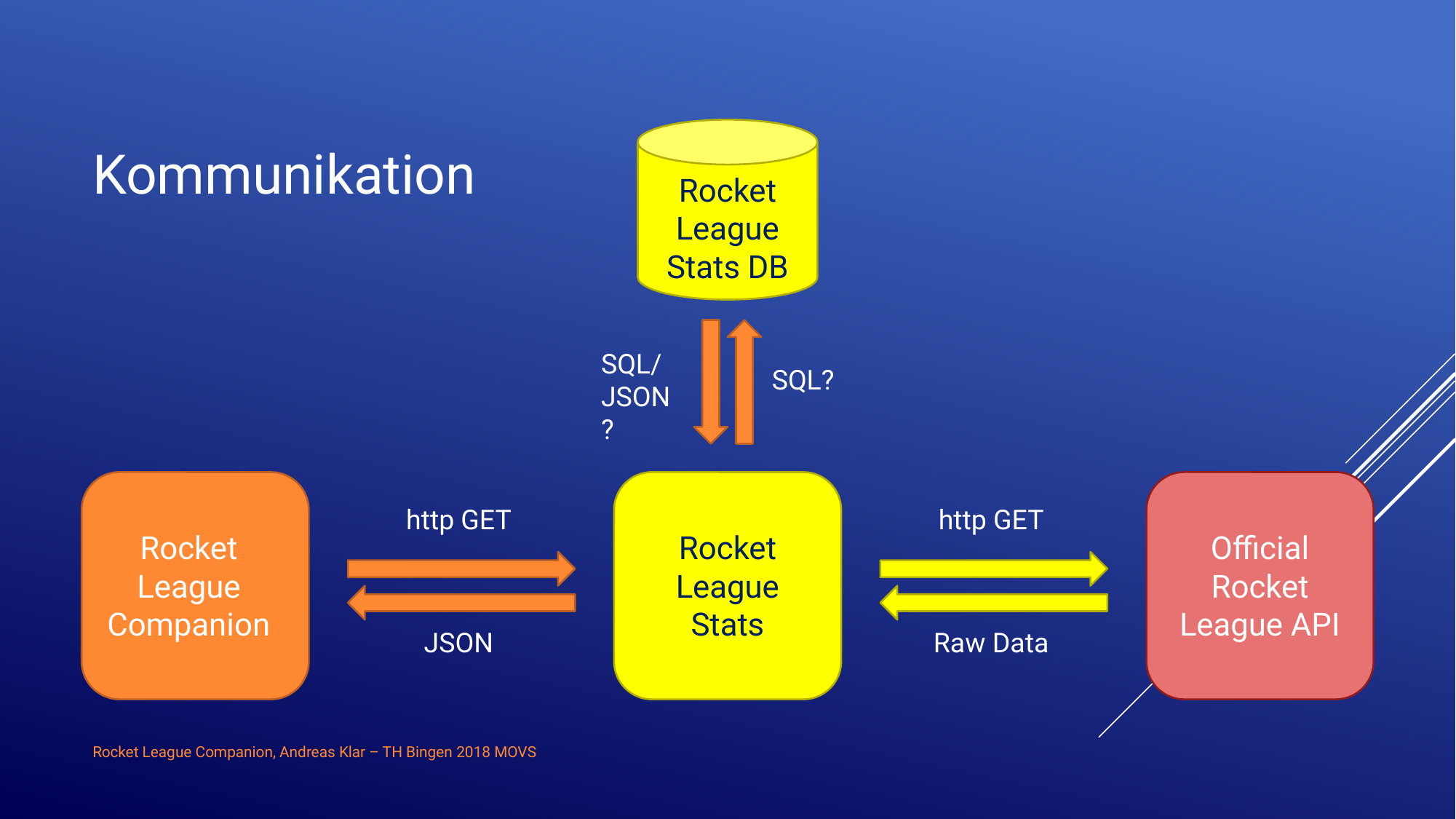

# Kommunikation

Rocket League Stats DB
SQL/
JSON?
SQL?

http GET
http GET
Rocket League Companion
Rocket League Stats
Official Rocket League API

JSON
Raw Data
Rocket League Companion, Andreas Klar – TH Bingen 2018 MOVS